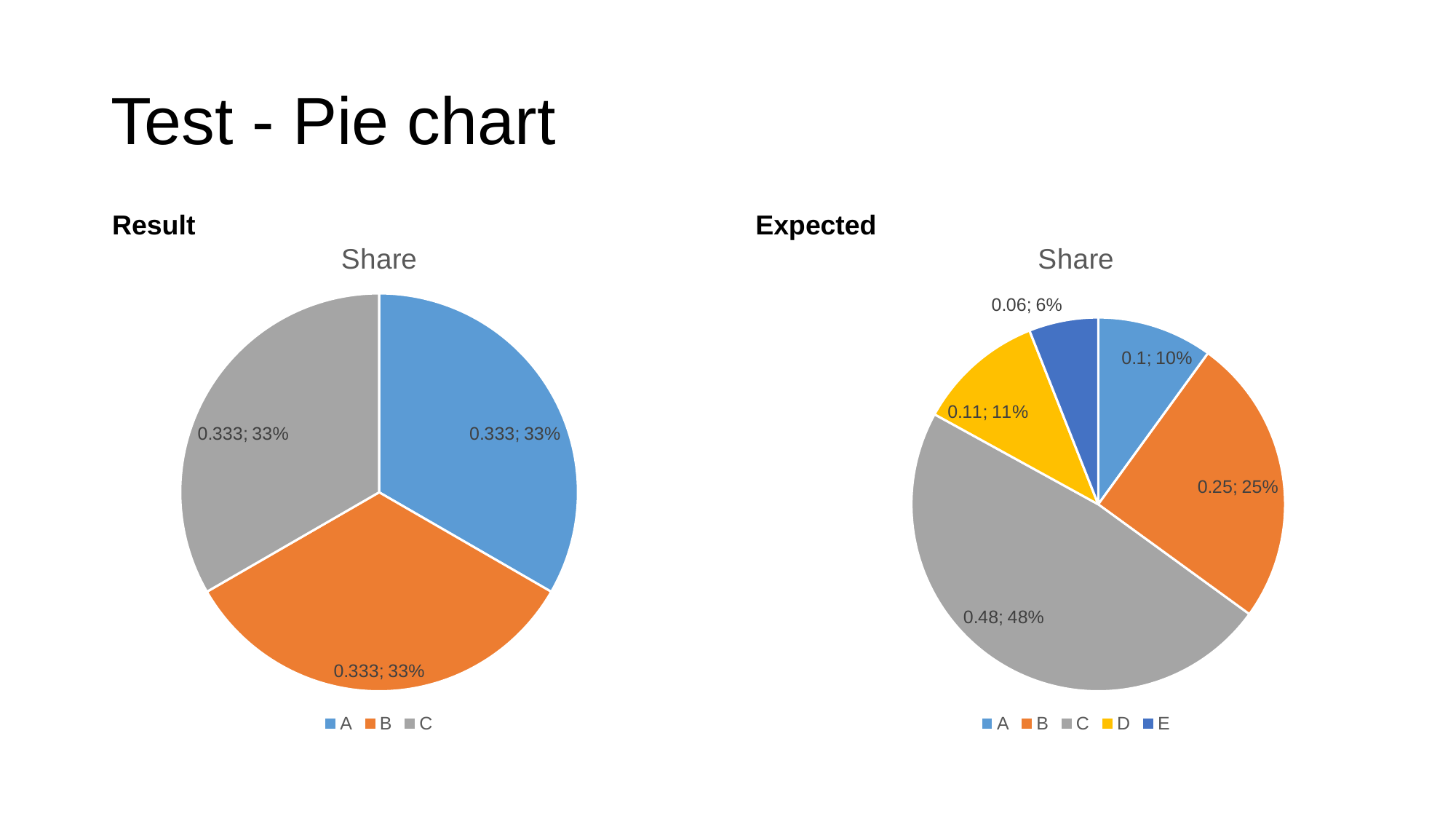

# Test - Pie chart
Result
Expected

### Chart: Share

| Category | Share |
|---|---|
| A | 0.33299999999999996 |
| B | 0.33299999999999996 |
| C | 0.33299999999999996 |

### Chart: Share

| Category | Share |
|---|---|
| A | 0.1 |
| B | 0.25 |
| C | 0.48 |
| D | 0.11 |
| E | 0.06 |